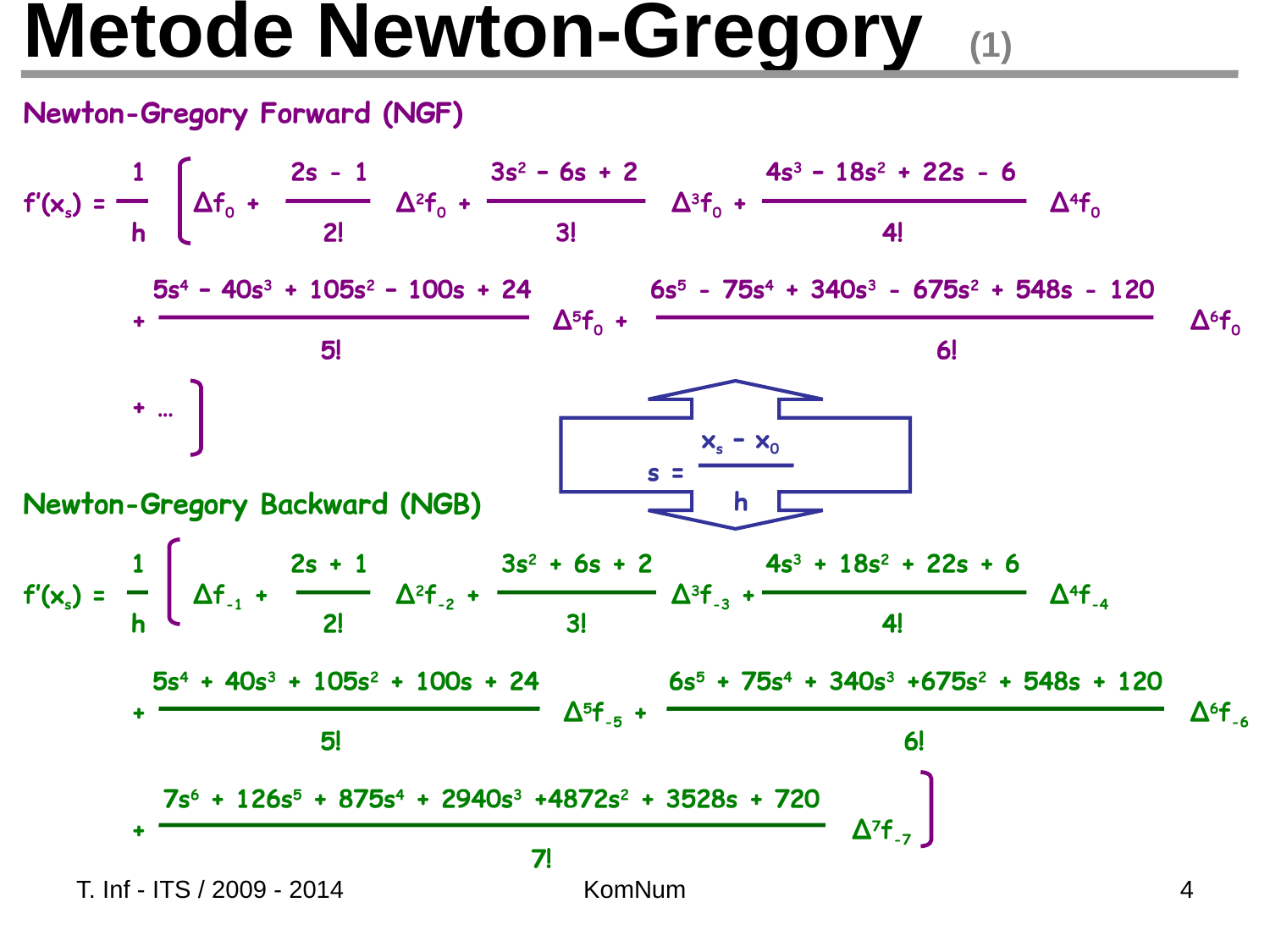

# Metode Newton-Gregory     (1)

Newton-Gregory Forward (NGF)

          1	             2s - 1	        3s2 – 6s + 2	          4s3 – 18s2 + 22s - 6
f’(xs) =	    ∆f0 +	           ∆2f0 + 	             ∆3f0 +  			 ∆4f0
          h	                2!	              3!		         4!

            5s4 – 40s3 + 105s2 – 100s + 24           6s5 - 75s4 + 340s3 - 675s2 + 548s - 120
          +				  ∆5f0 +				              ∆6f0
		    5!				              6!

          + …

     xs – x0
s =
        h

Newton-Gregory Backward (NGB)

          1	             2s + 1	         3s2 + 6s + 2	          4s3 + 18s2 + 22s + 6
f’(xs) =	    ∆f-1 +	           ∆2f-2 + 	             ∆3f-3 +  			 ∆4f-4
          h	                2!	               3!		         4!

            5s4 + 40s3 + 105s2 + 100s + 24	 6s5 + 75s4 + 340s3 +675s2 + 548s + 120
          +				   ∆5f-5 +				              ∆6f-6
		    5!				           6!

             7s6 + 126s5 + 875s4 + 2940s3 +4872s2 + 3528s + 720
          +					                  ∆7f-7
 				7!

T. Inf - ITS / 2009 - 2014
KomNum
4